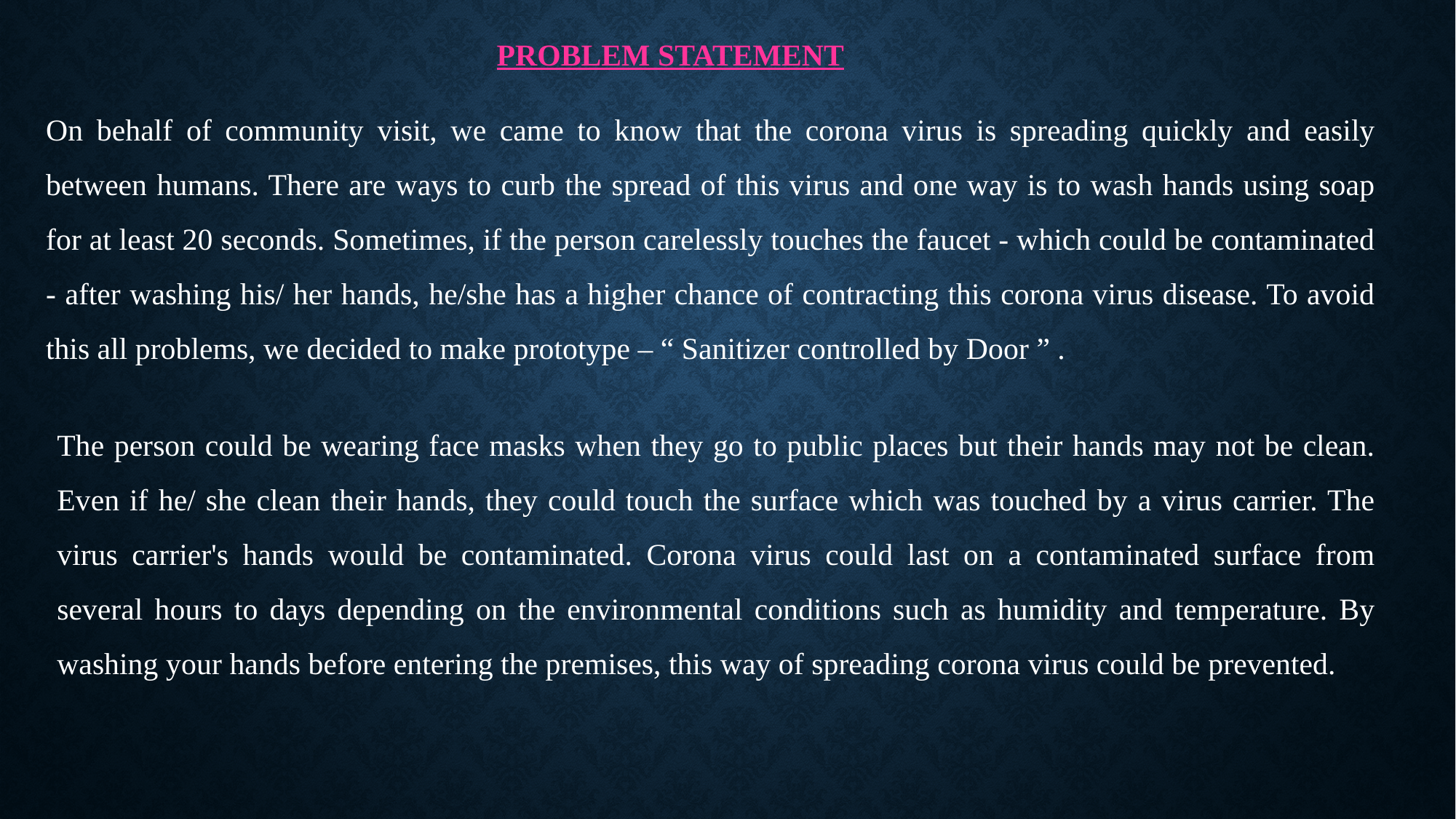

PROBLEM STATEMENT
On behalf of community visit, we came to know that the corona virus is spreading quickly and easily between humans. There are ways to curb the spread of this virus and one way is to wash hands using soap for at least 20 seconds. Sometimes, if the person carelessly touches the faucet - which could be contaminated - after washing his/ her hands, he/she has a higher chance of contracting this corona virus disease. To avoid this all problems, we decided to make prototype – “ Sanitizer controlled by Door ” .
The person could be wearing face masks when they go to public places but their hands may not be clean. Even if he/ she clean their hands, they could touch the surface which was touched by a virus carrier. The virus carrier's hands would be contaminated. Corona virus could last on a contaminated surface from several hours to days depending on the environmental conditions such as humidity and temperature. By washing your hands before entering the premises, this way of spreading corona virus could be prevented.